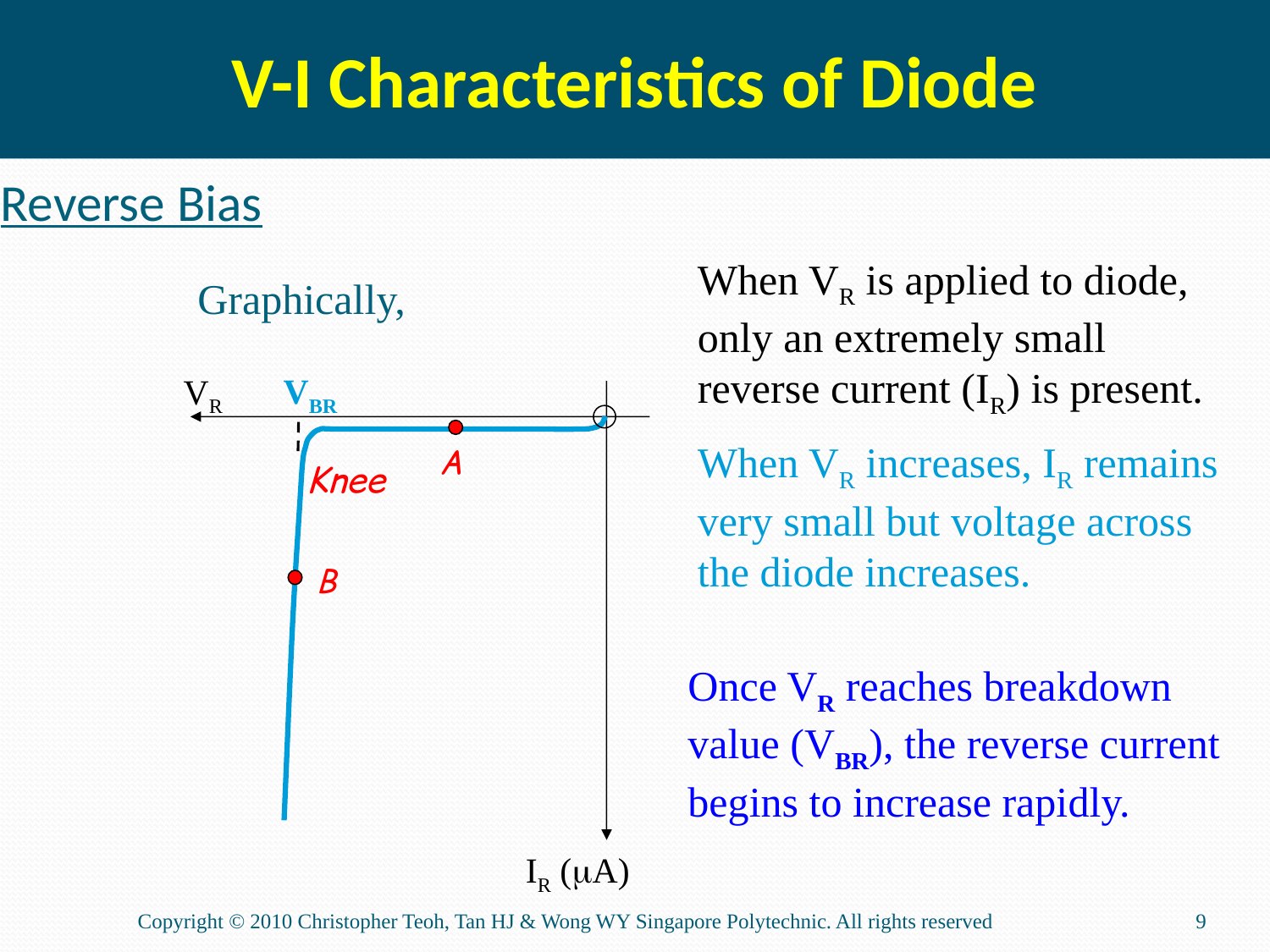

V-I Characteristics of Diode
# Reverse Bias
When VR is applied to diode,  only an extremely small reverse current (IR) is present.
When VR increases, IR remains very small but voltage across the diode increases.

Graphically,

VBR
VR

A
Knee
B

IR (μA)
Once VR reaches breakdown value (VBR), the reverse current begins to increase rapidly.

9
Copyright © 2010 Christopher Teoh, Tan HJ & Wong WY Singapore Polytechnic. All rights reserved